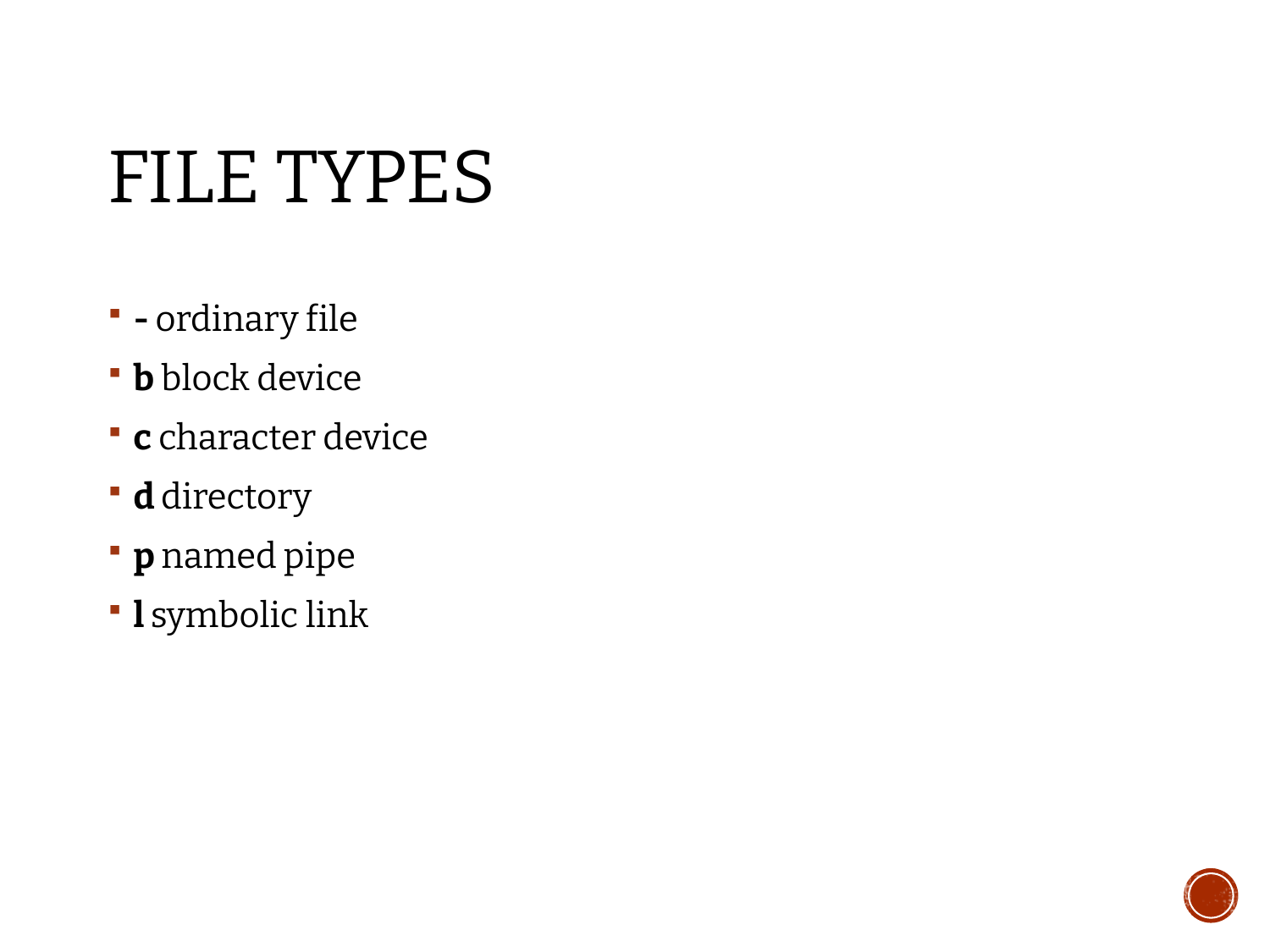

# File types
- ordinary file
b block device
c character device
d directory
p named pipe
l symbolic link